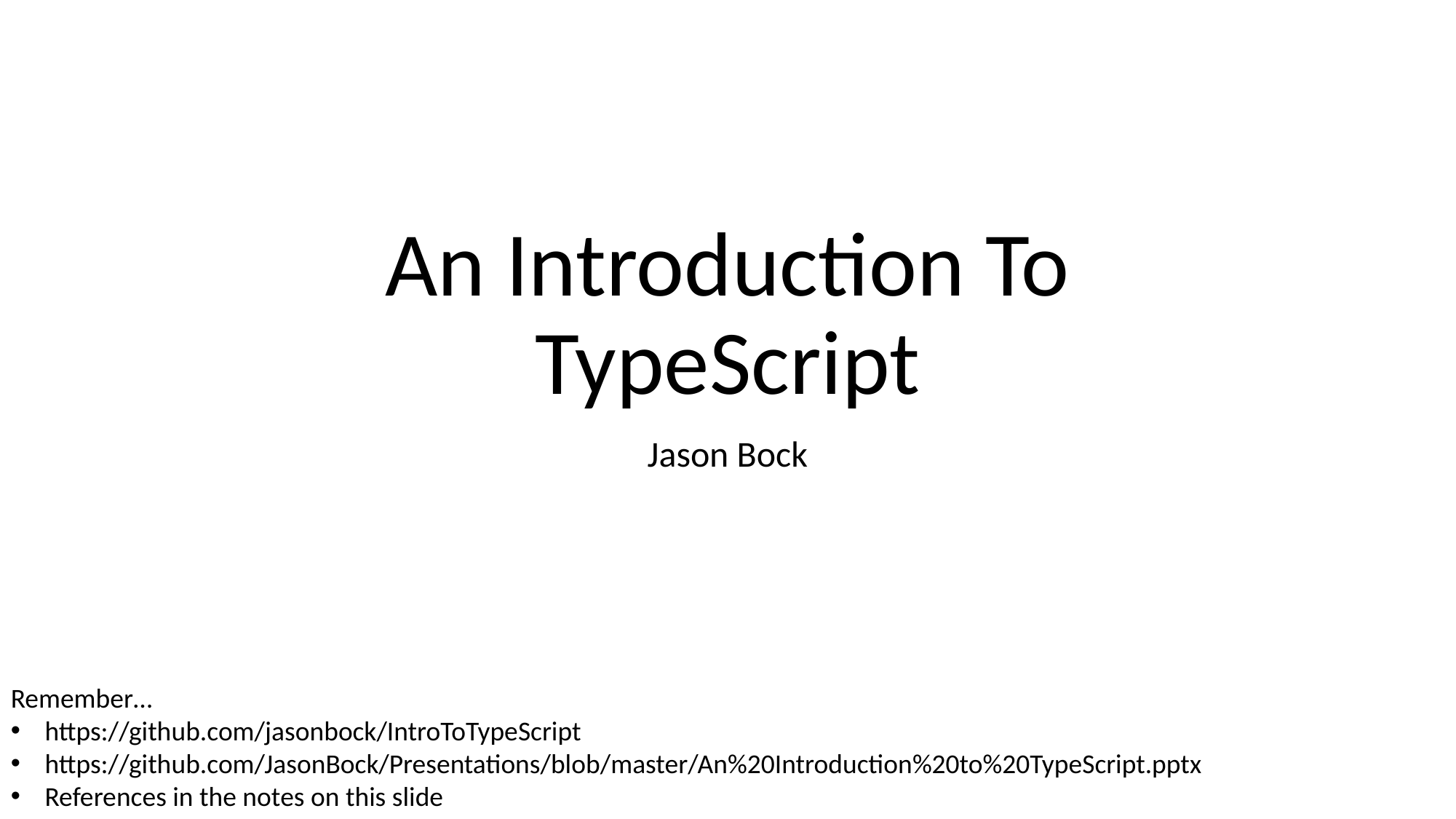

# An Introduction To TypeScript
Jason Bock
Remember…
https://github.com/jasonbock/IntroToTypeScript
https://github.com/JasonBock/Presentations/blob/master/An%20Introduction%20to%20TypeScript.pptx
References in the notes on this slide